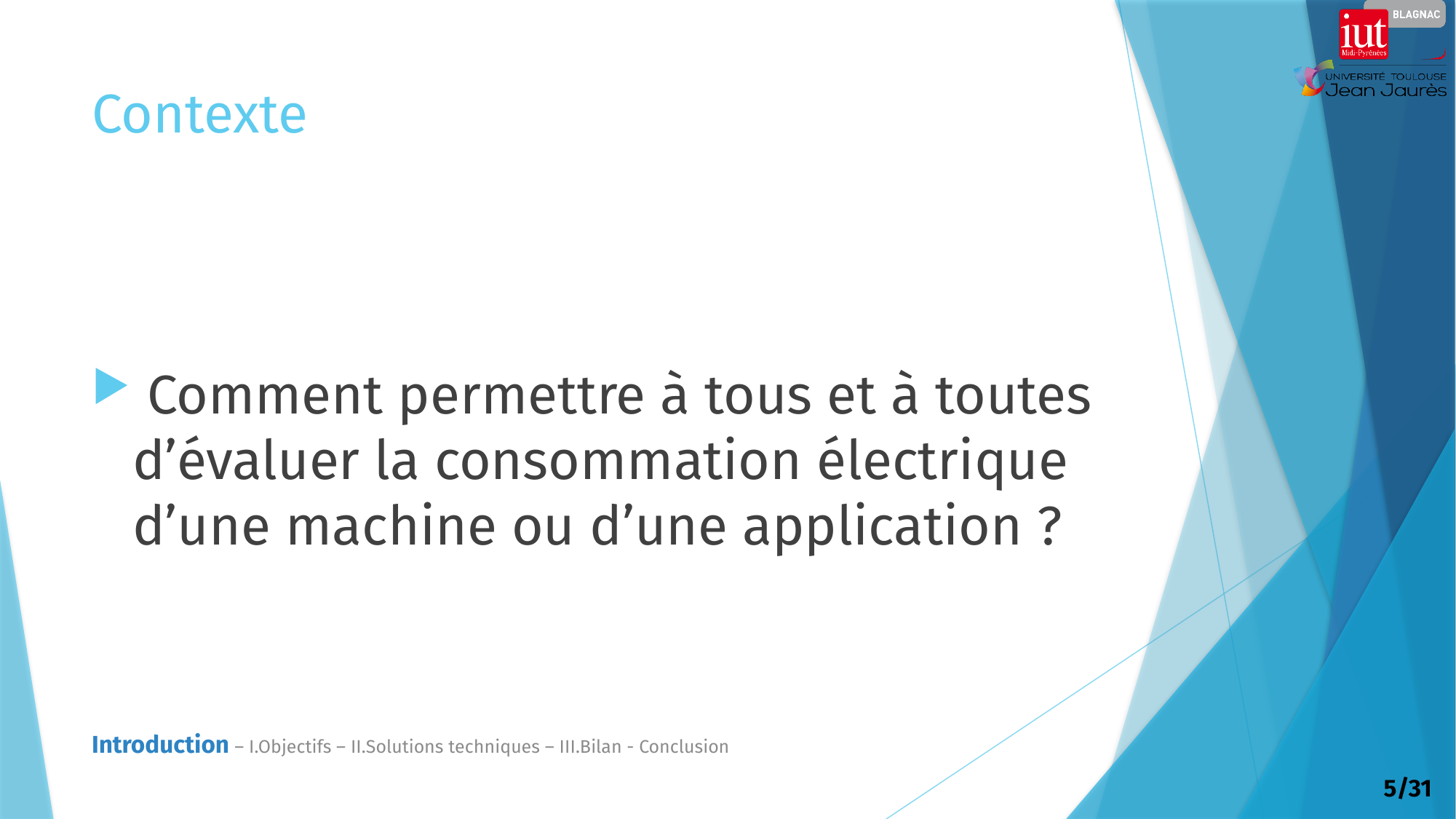

# Contexte

 Comment permettre à tous et à toutes d’évaluer la consommation électrique d’une machine ou d’une application ?

Introduction – I.Objectifs – II.Solutions techniques – III.Bilan - Conclusion
5/31